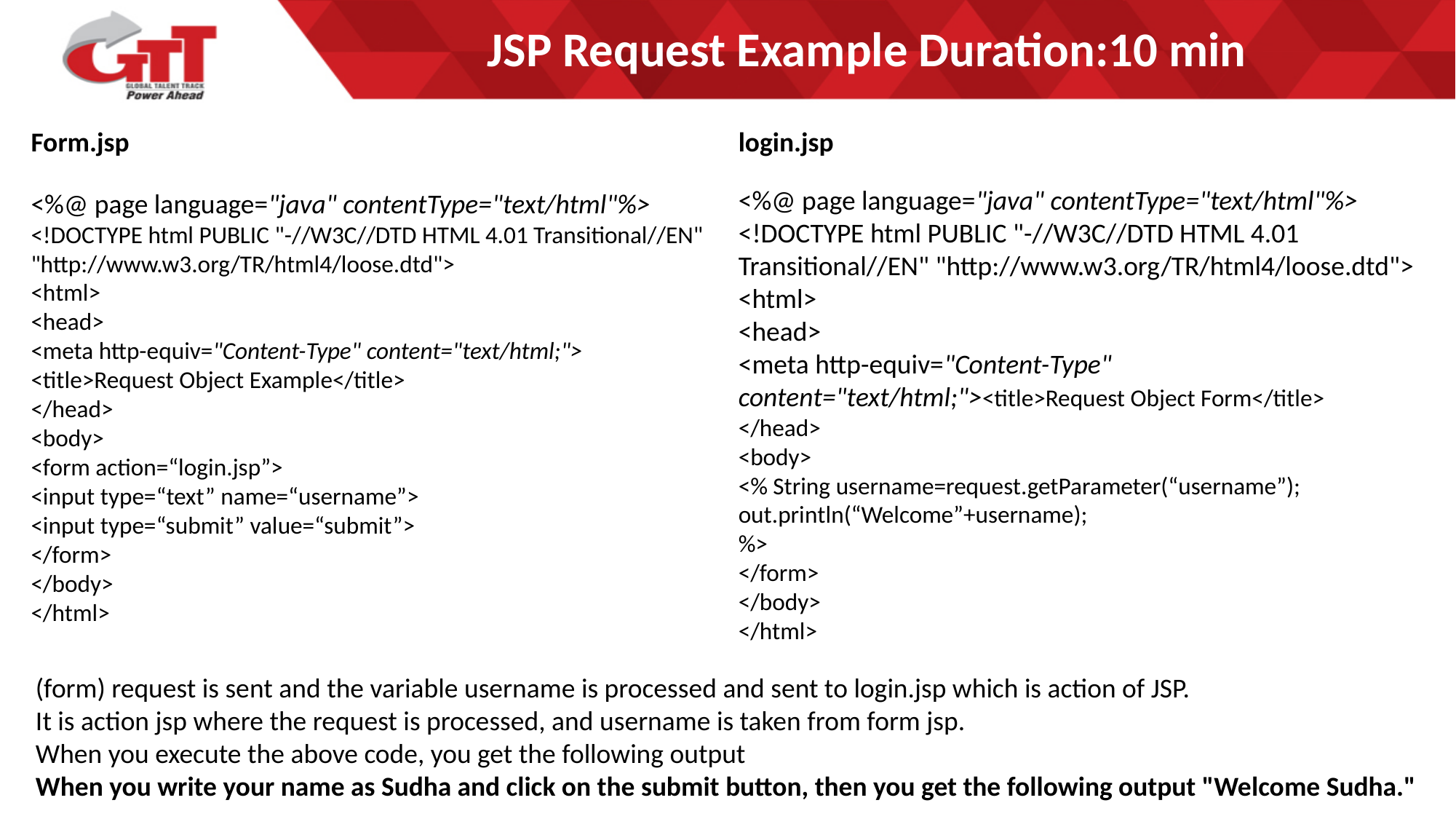

# JSP Request Example Duration:10 min
Form.jsp

<%@ page language="java" contentType="text/html"%>
<!DOCTYPE html PUBLIC "-//W3C//DTD HTML 4.01 Transitional//EN" "http://www.w3.org/TR/html4/loose.dtd">
<html>
<head>
<meta http-equiv="Content-Type" content="text/html;">
<title>Request Object Example</title>
</head>
<body>
<form action=“login.jsp”>
<input type=“text” name=“username”>
<input type=“submit” value=“submit”>
</form>
</body>
</html>

login.jsp

<%@ page language="java" contentType="text/html"%>
<!DOCTYPE html PUBLIC "-//W3C//DTD HTML 4.01 Transitional//EN" "http://www.w3.org/TR/html4/loose.dtd">
<html>
<head>
<meta http-equiv="Content-Type" content="text/html;"><title>Request Object Form</title>
</head>
<body>
<% String username=request.getParameter(“username”);
out.println(“Welcome”+username);
%>
</form>
</body>
</html>
(form) request is sent and the variable username is processed and sent to login.jsp which is action of JSP.
It is action jsp where the request is processed, and username is taken from form jsp.
When you execute the above code, you get the following output
When you write your name as Sudha and click on the submit button, then you get the following output "Welcome Sudha."